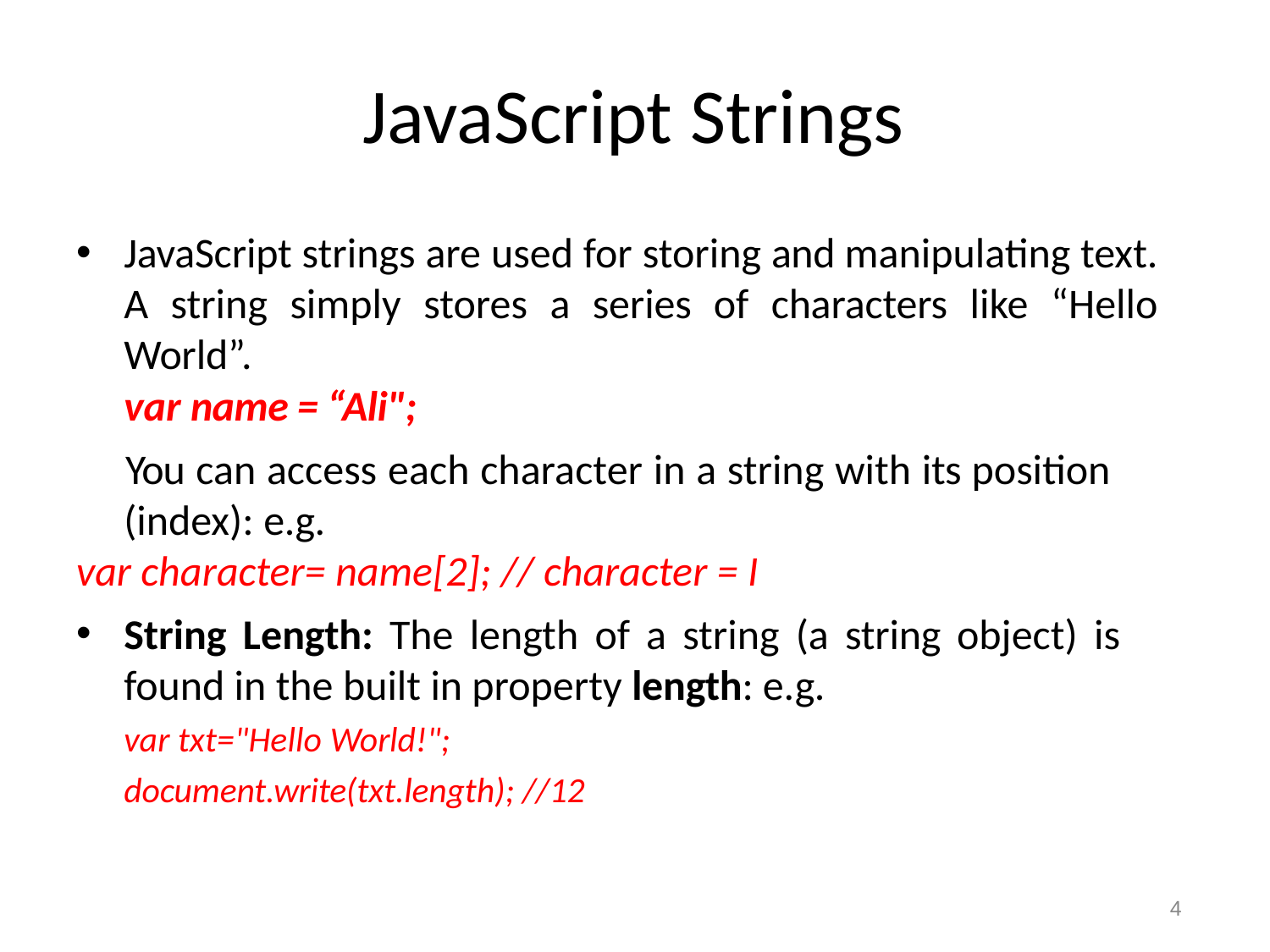

# JavaScript Strings
JavaScript strings are used for storing and manipulating text. A string simply stores a series of characters like “Hello World”.
     var name = “Ali";
     You can access each character in a string with its position (index): e.g.
var character= name[2]; // character = I
String Length: The length of a string (a string object) is found in the built in property length: e.g.
var txt="Hello World!"; document.write(txt.length); //12
4